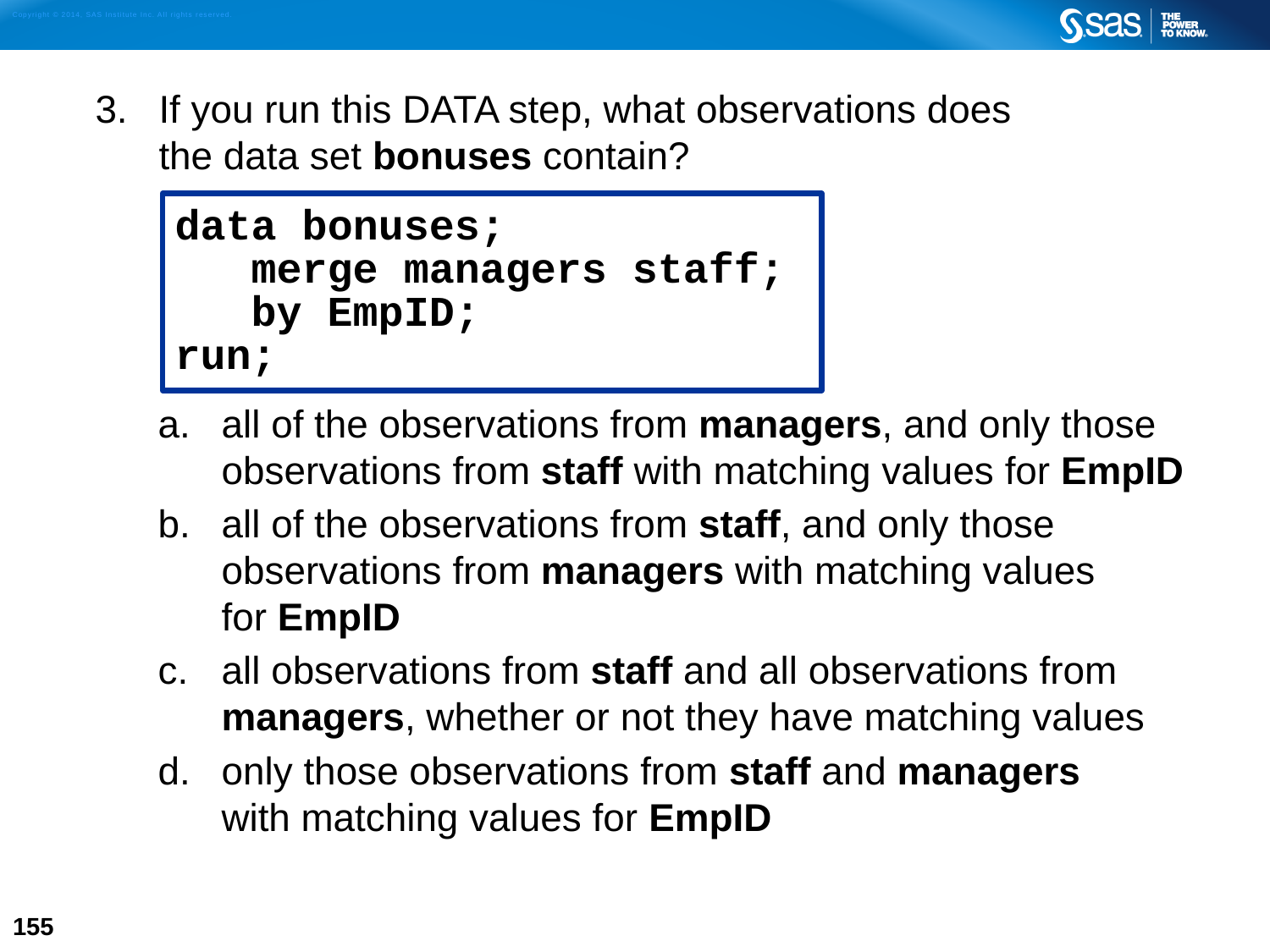

If you run this DATA step, what observations does
the data set bonuses contain?

all of the observations from managers, and only those observations from staff with matching values for EmpID
all of the observations from staff, and only those observations from managers with matching values
for EmpID
all observations from staff and all observations from managers, whether or not they have matching values
only those observations from staff and managers
with matching values for EmpID
data bonuses;
   merge managers staff;
   by EmpID;
run;